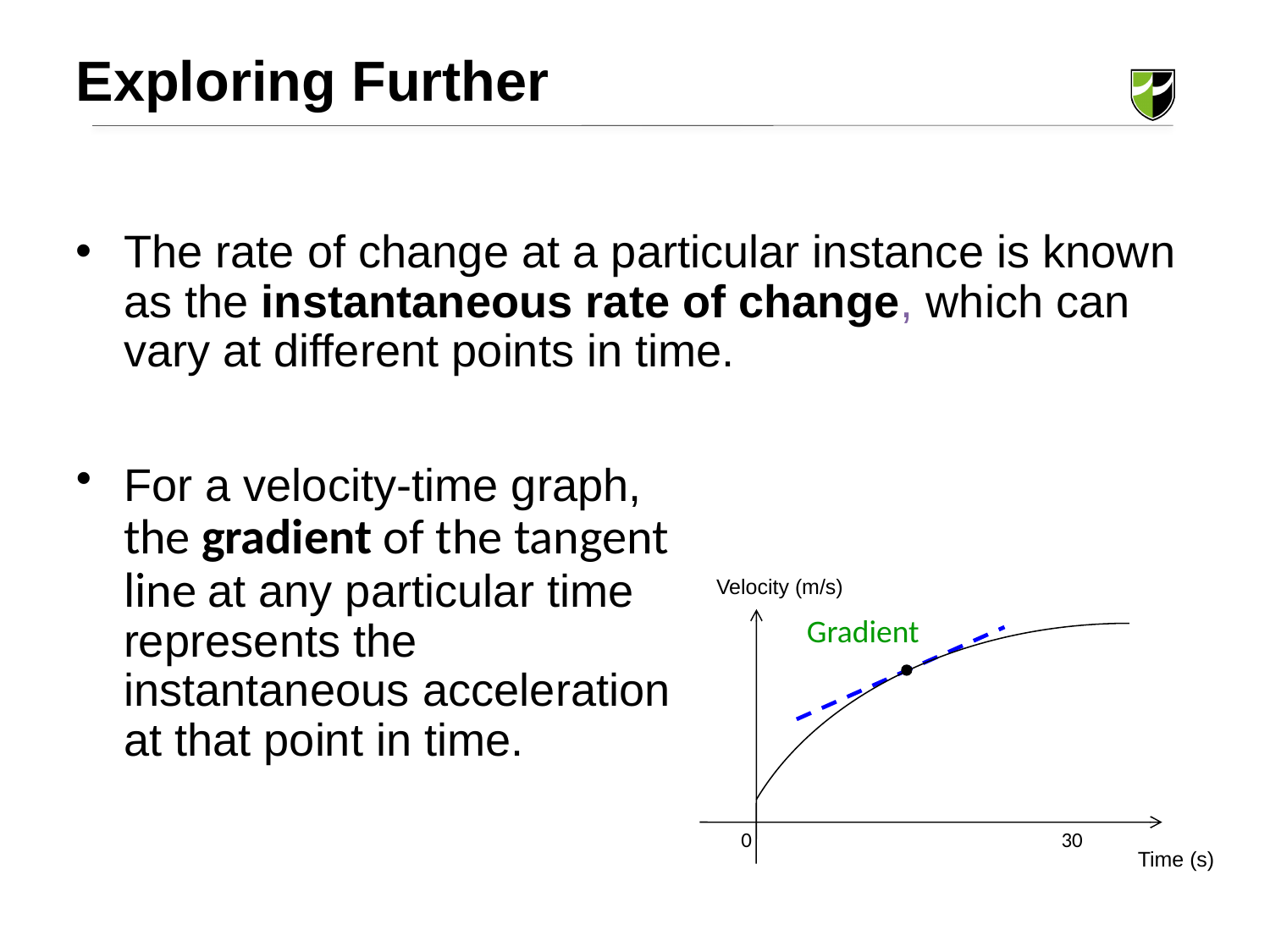

Exploring Further
The rate of change at a particular instance is known as the instantaneous rate of change, which can vary at different points in time.
For a velocity-time graph, the gradient of the tangent line at any particular time represents the instantaneous acceleration at that point in time.

Velocity (m/s)

0
30

Time (s)
Gradient